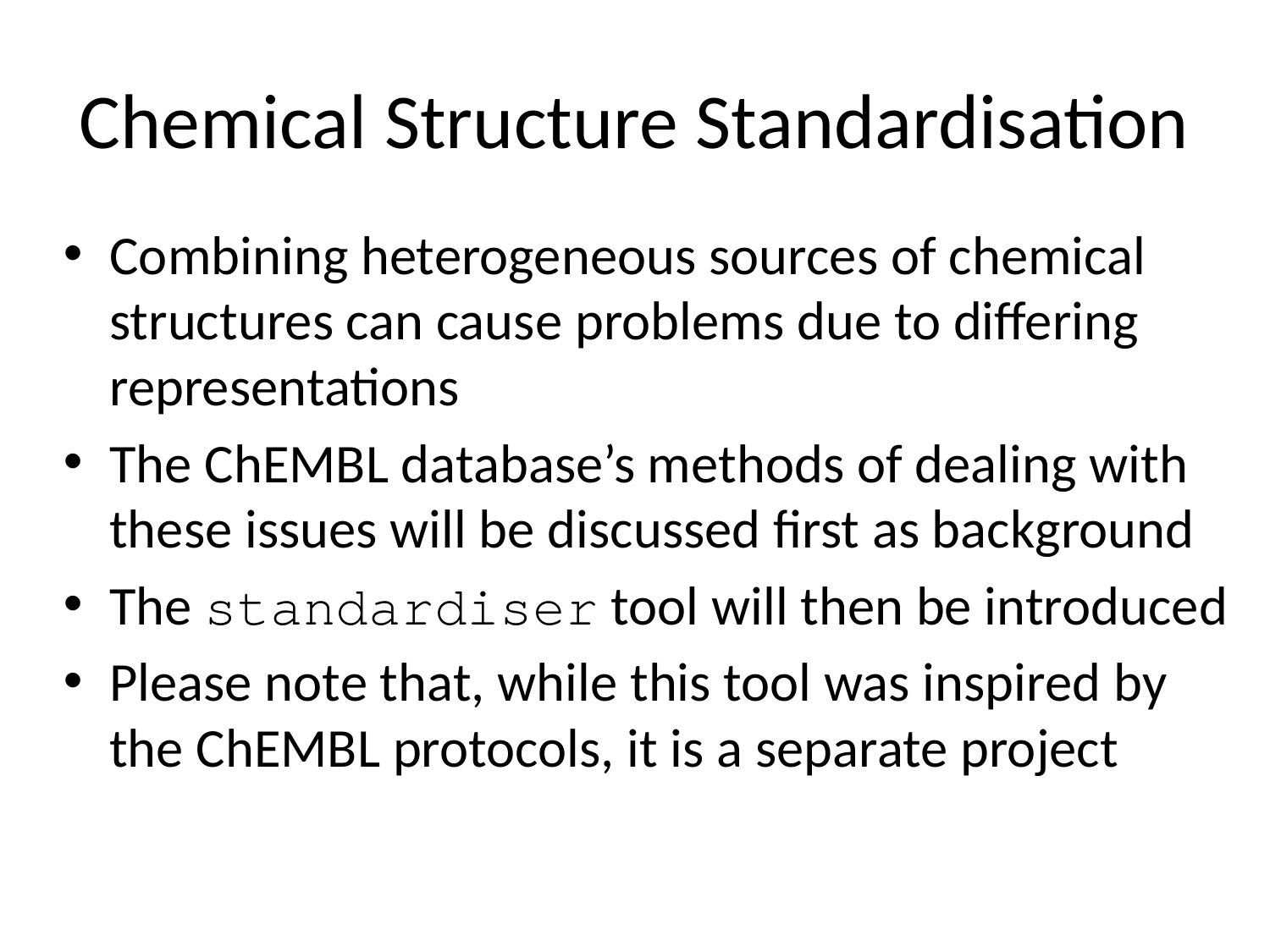

# Chemical Structure Standardisation
Combining heterogeneous sources of chemical structures can cause problems due to differing representations
The ChEMBL database’s methods of dealing with these issues will be discussed first as background
The standardiser tool will then be introduced
Please note that, while this tool was inspired by the ChEMBL protocols, it is a separate project